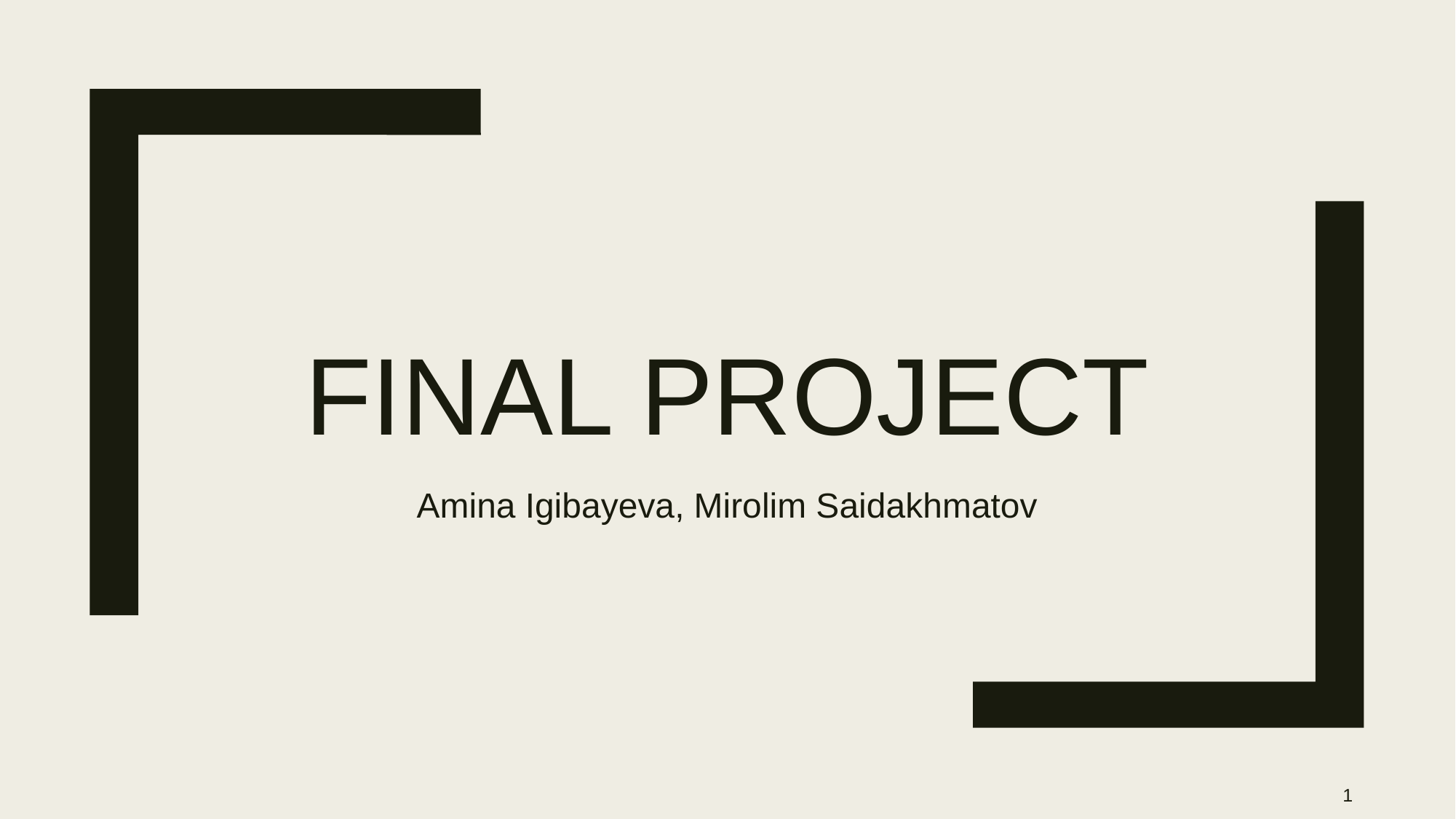

# Final Project
Amina Igibayeva, Mirolim Saidakhmatov
1